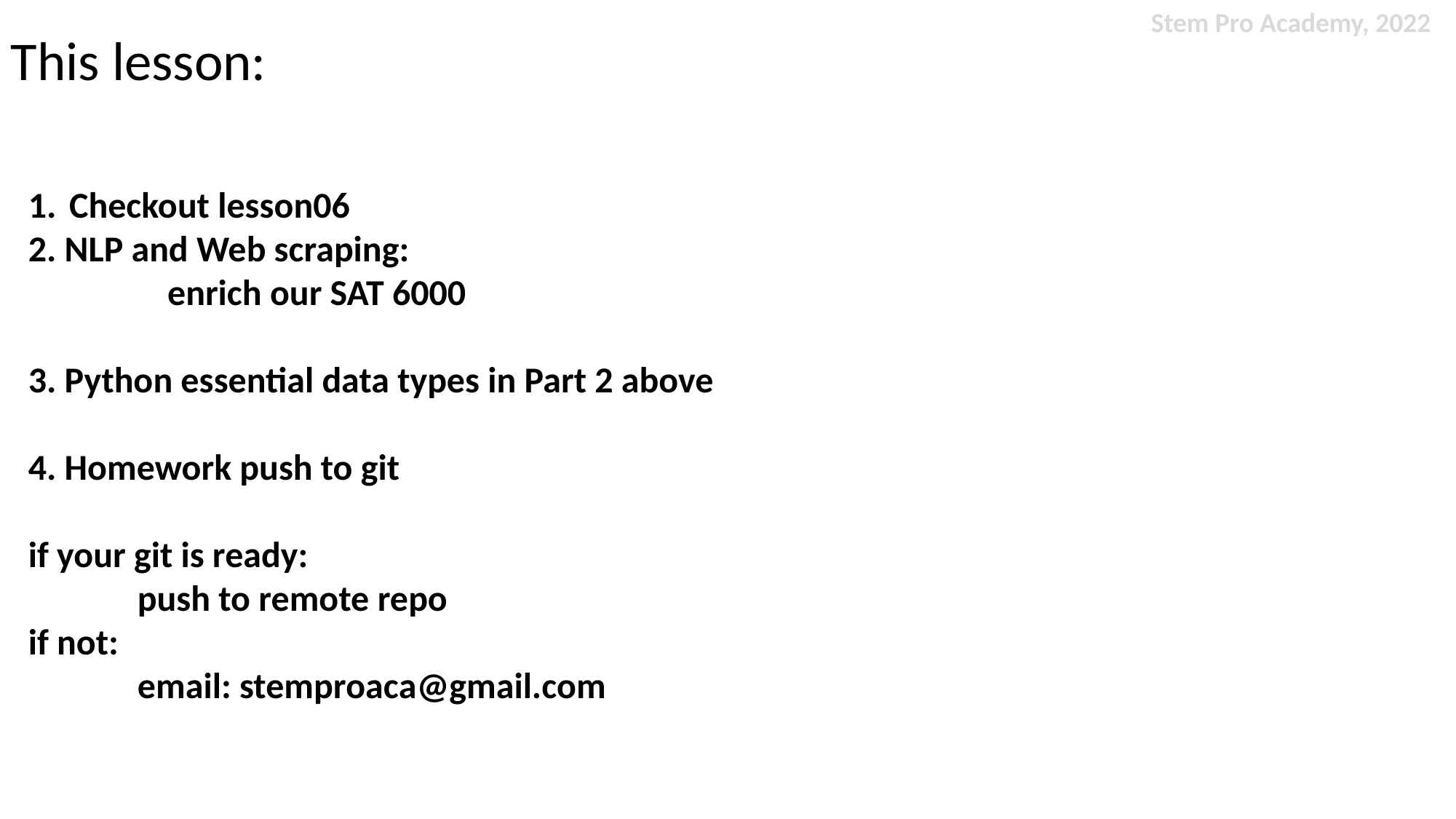

Stem Pro Academy, 2022
This lesson:
Checkout lesson06
2. NLP and Web scraping:
                 enrich our SAT 6000

3. Python essential data types in Part 2 above

4. Homework push to git

if your git is ready:
	push to remote repo
if not:
	email: stemproaca@gmail.com